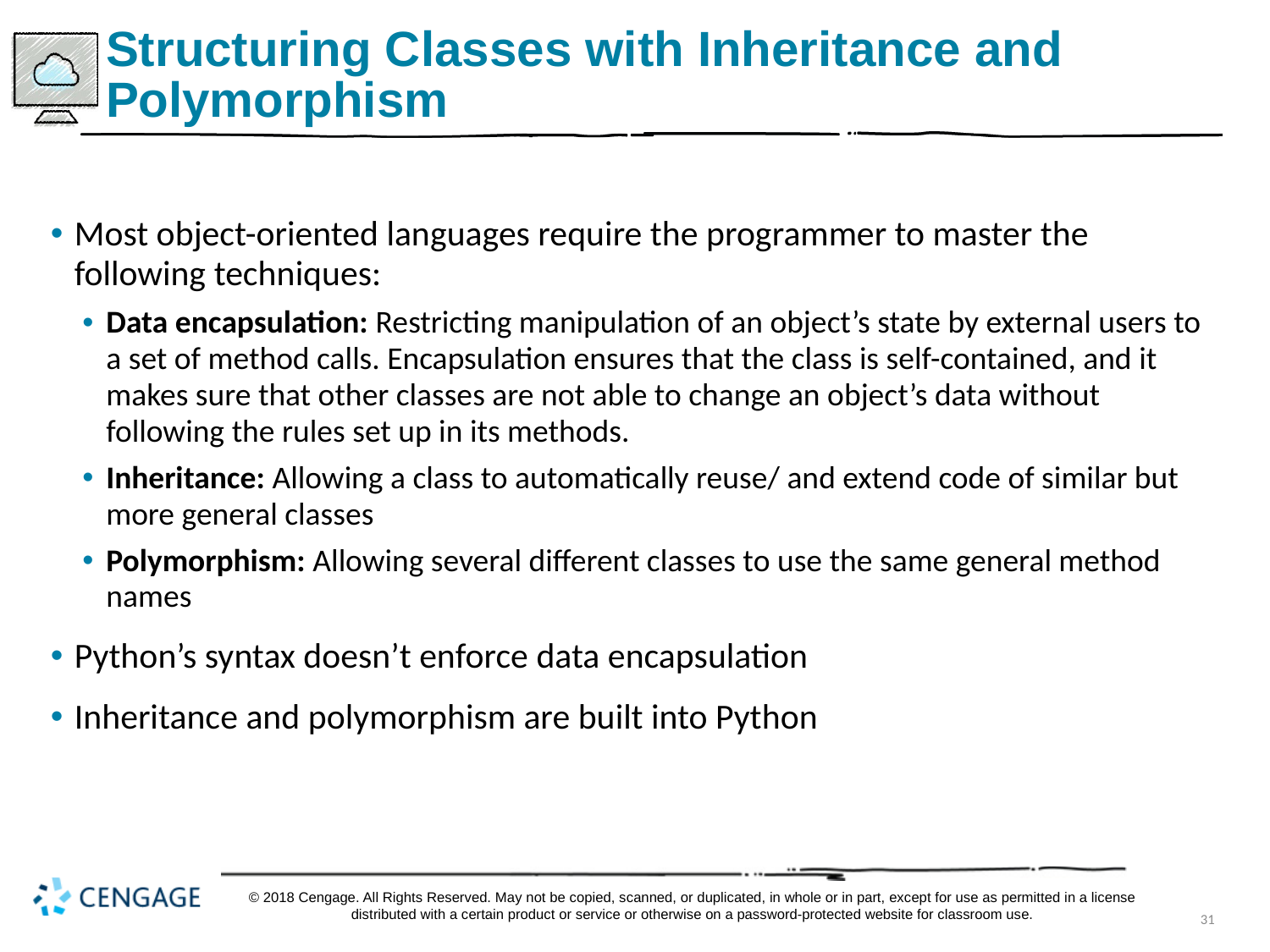

# Structuring Classes with Inheritance and Polymorphism
Most object-oriented languages require the programmer to master the following techniques:
Data encapsulation: Restricting manipulation of an object’s state by external users to a set of method calls. Encapsulation ensures that the class is self-contained, and it makes sure that other classes are not able to change an object’s data without following the rules set up in its methods.
Inheritance: Allowing a class to automatically reuse/ and extend code of similar but more general classes
Polymorphism: Allowing several different classes to use the same general method names
Python’s syntax doesn’t enforce data encapsulation
Inheritance and polymorphism are built into Python
© 2018 Cengage. All Rights Reserved. May not be copied, scanned, or duplicated, in whole or in part, except for use as permitted in a license distributed with a certain product or service or otherwise on a password-protected website for classroom use.